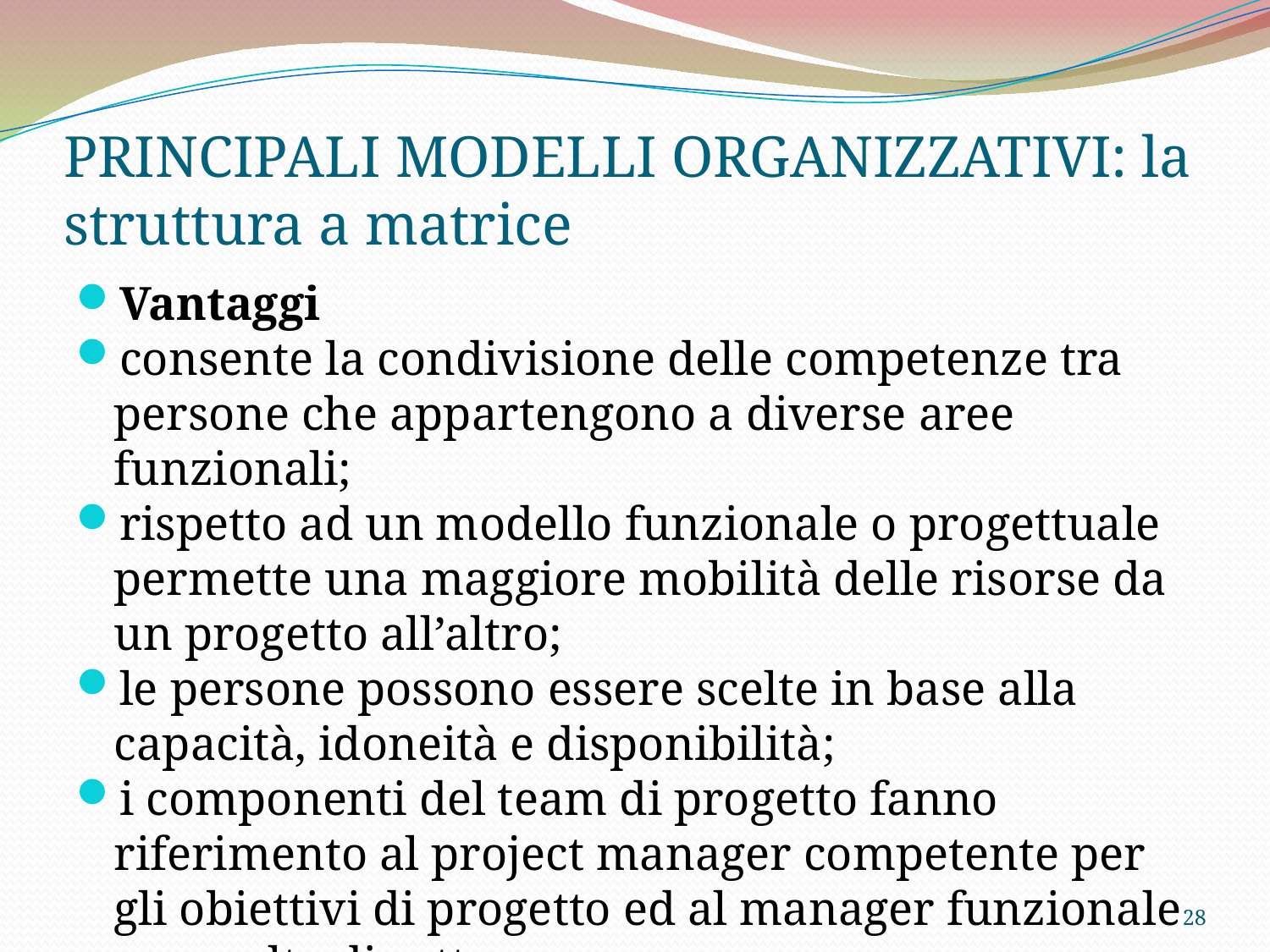

PRINCIPALI MODELLI ORGANIZZATIVI: la struttura a matrice
Vantaggi
consente la condivisione delle competenze tra persone che appartengono a diverse aree funzionali;
rispetto ad un modello funzionale o progettuale permette una maggiore mobilità delle risorse da un progetto all’altro;
le persone possono essere scelte in base alla capacità, idoneità e disponibilità;
i componenti del team di progetto fanno riferimento al project manager competente per gli obiettivi di progetto ed al manager funzionale per scelte di settore
28